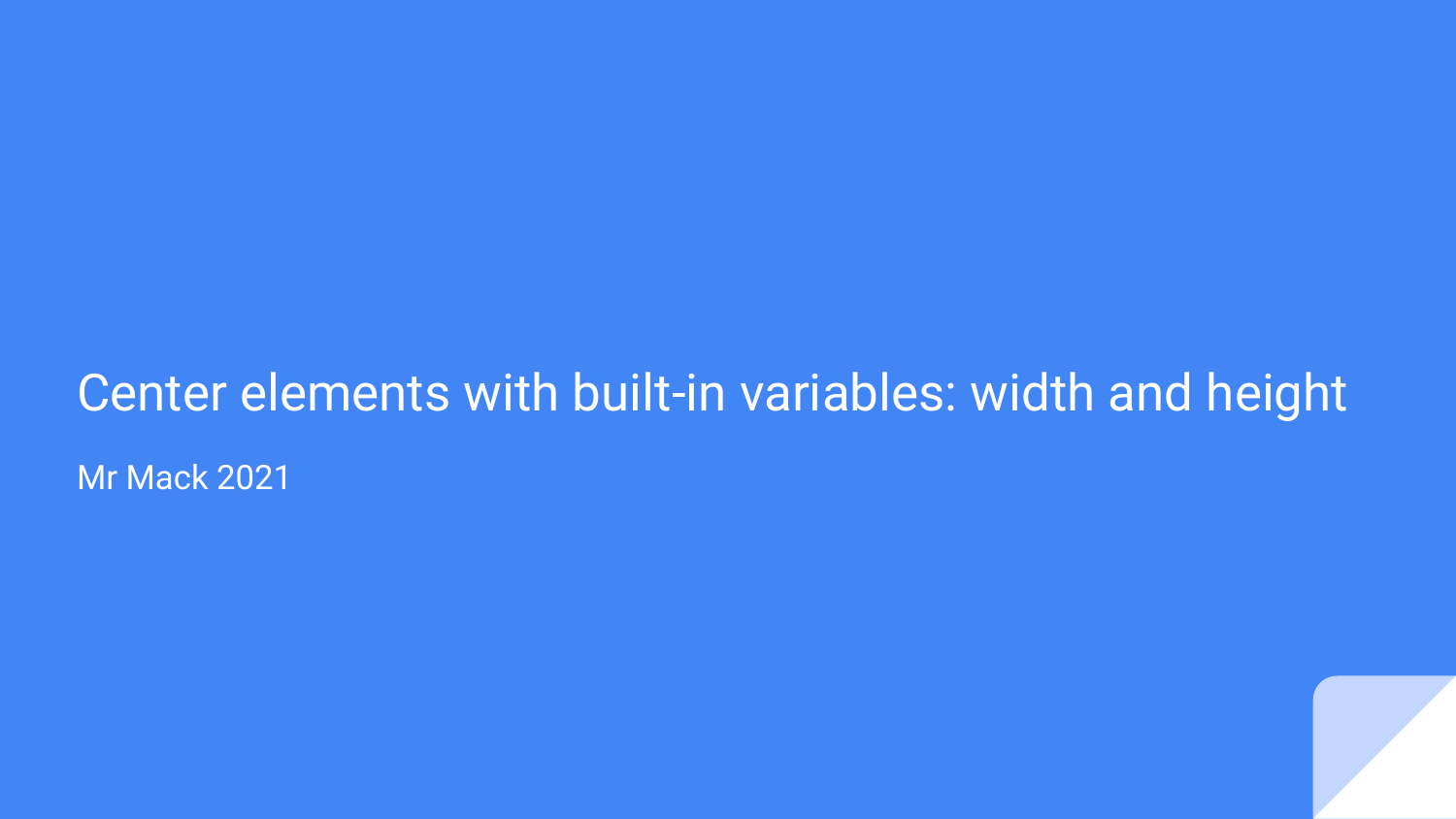

# Center elements with built-in variables: width and height
Mr Mack 2021